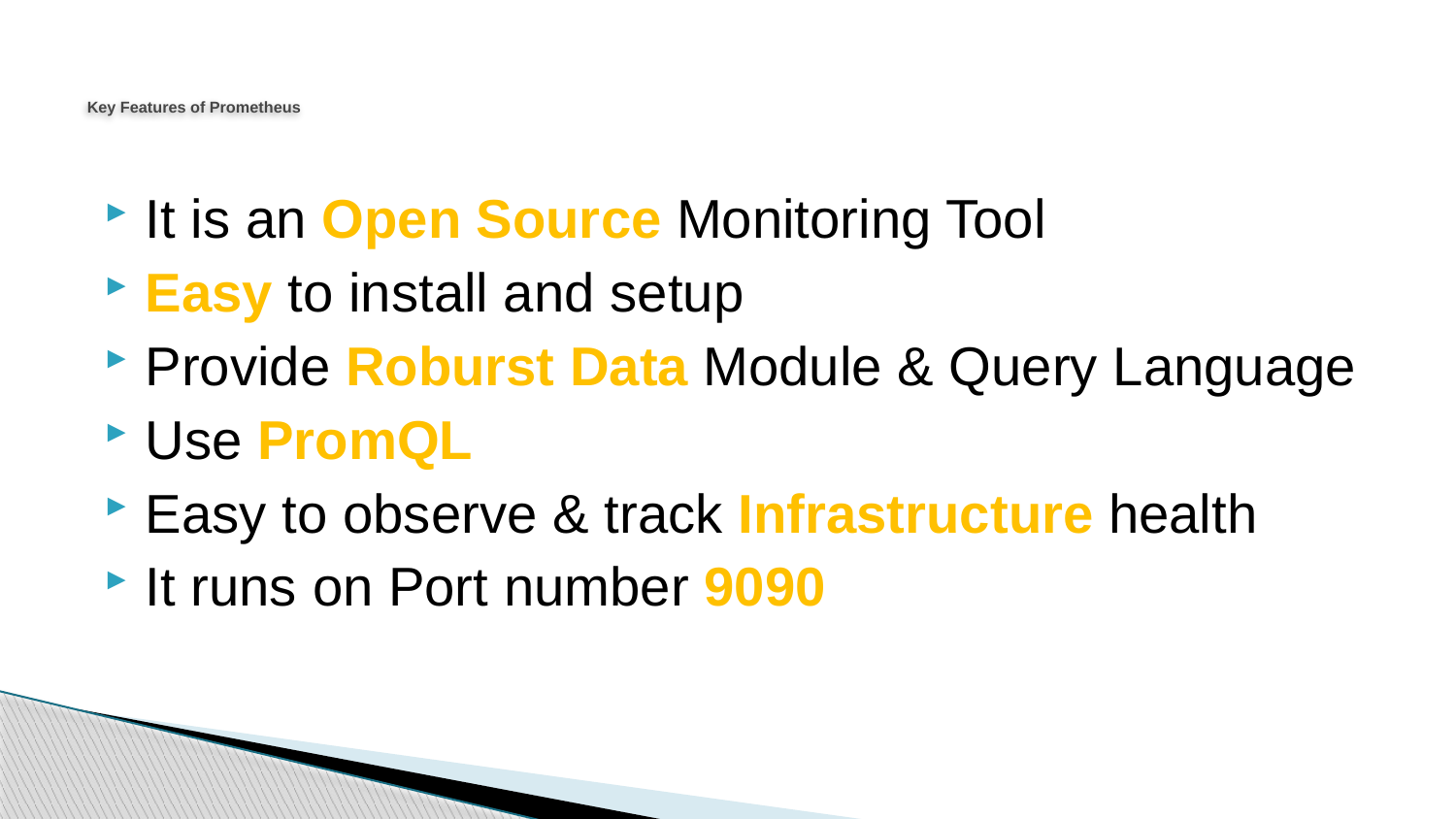

# Key Features of Prometheus
It is an Open Source Monitoring Tool
Easy to install and setup
Provide Roburst Data Module & Query Language
Use PromQL
Easy to observe & track Infrastructure health
It runs on Port number 9090